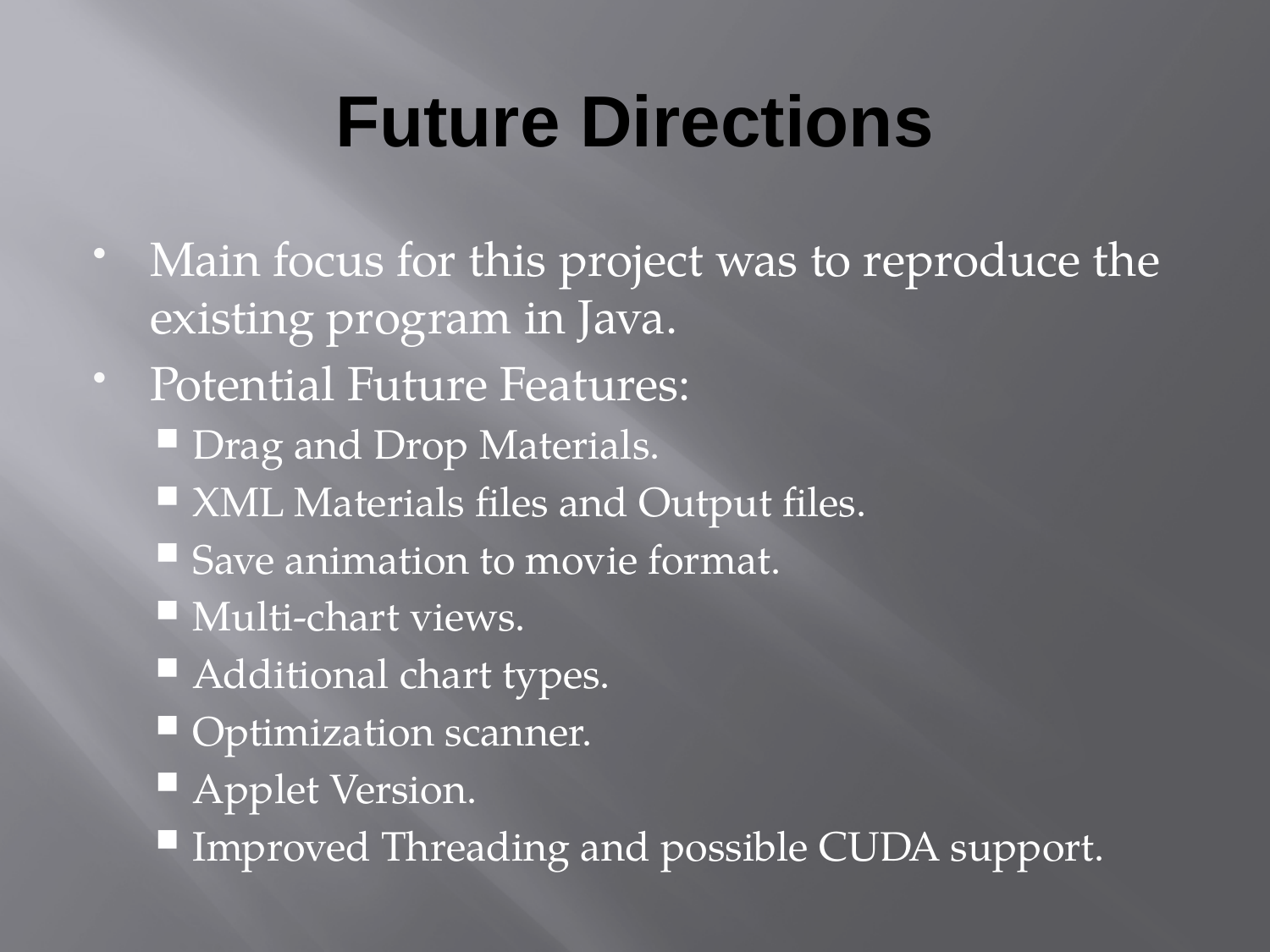

# Future Directions
Main focus for this project was to reproduce the existing program in Java.
Potential Future Features:
Drag and Drop Materials.
XML Materials files and Output files.
Save animation to movie format.
Multi-chart views.
Additional chart types.
Optimization scanner.
Applet Version.
Improved Threading and possible CUDA support.